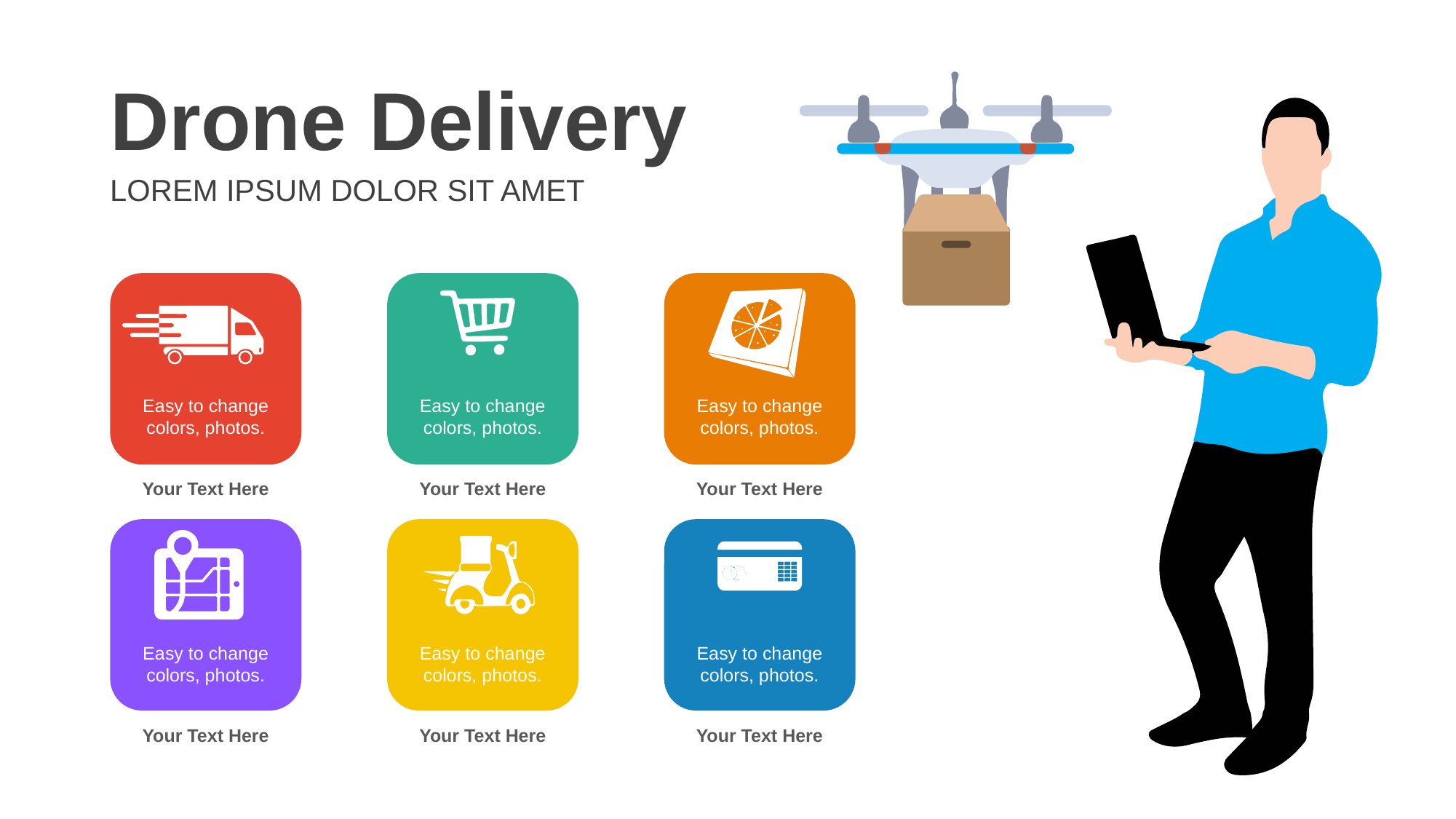

Drone Delivery

LOREM IPSUM DOLOR SIT AMET

Easy to change colors, photos.
Easy to change colors, photos.
Easy to change colors, photos.
Your Text Here
Your Text Here
Your Text Here

Easy to change colors, photos.
Easy to change colors, photos.
Easy to change colors, photos.
Your Text Here
Your Text Here
Your Text Here